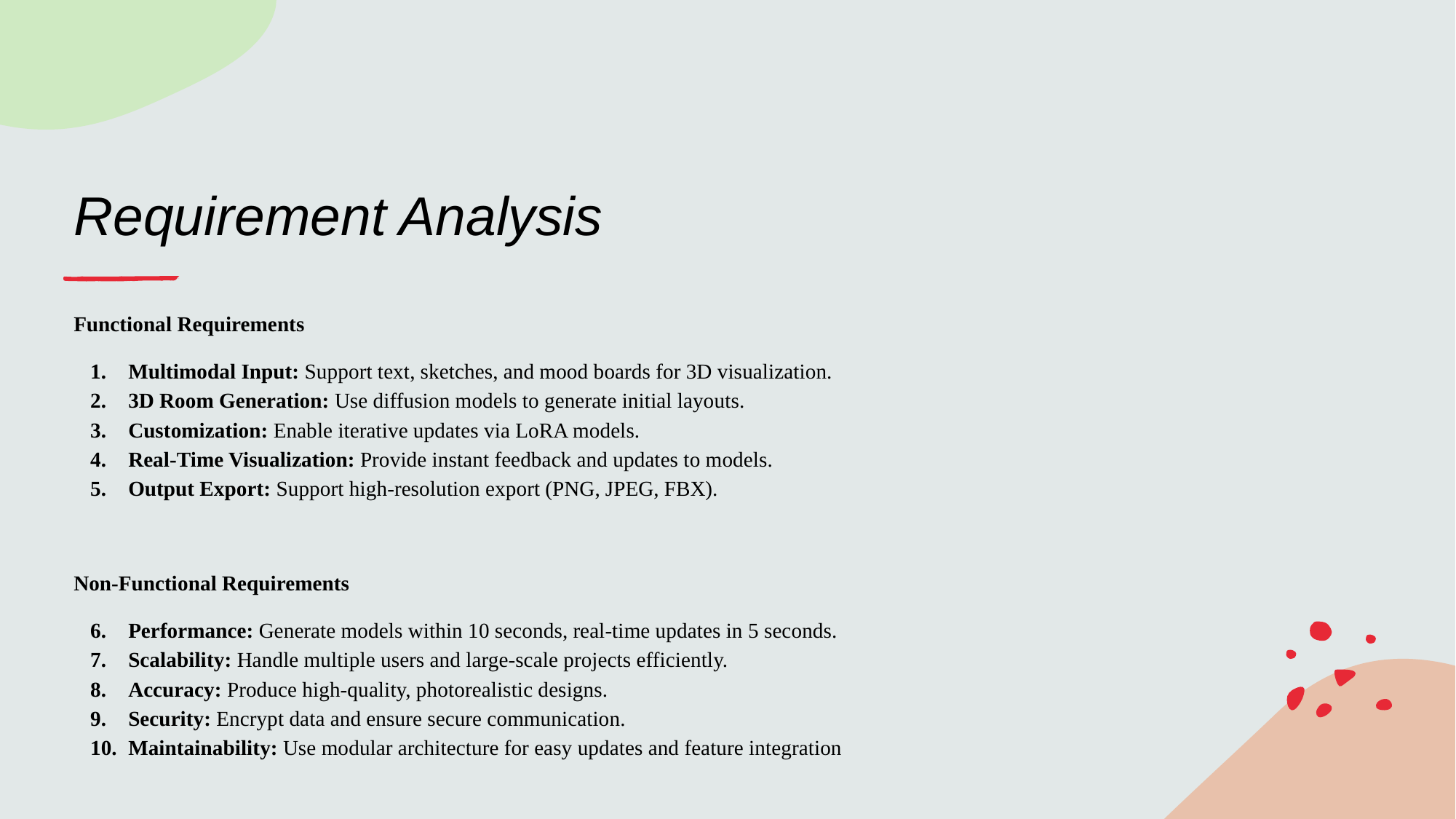

# Requirement Analysis
Functional Requirements
Multimodal Input: Support text, sketches, and mood boards for 3D visualization.
3D Room Generation: Use diffusion models to generate initial layouts.
Customization: Enable iterative updates via LoRA models.
Real-Time Visualization: Provide instant feedback and updates to models.
Output Export: Support high-resolution export (PNG, JPEG, FBX).

Non-Functional Requirements
Performance: Generate models within 10 seconds, real-time updates in 5 seconds.
Scalability: Handle multiple users and large-scale projects efficiently.
Accuracy: Produce high-quality, photorealistic designs.
Security: Encrypt data and ensure secure communication.
Maintainability: Use modular architecture for easy updates and feature integration